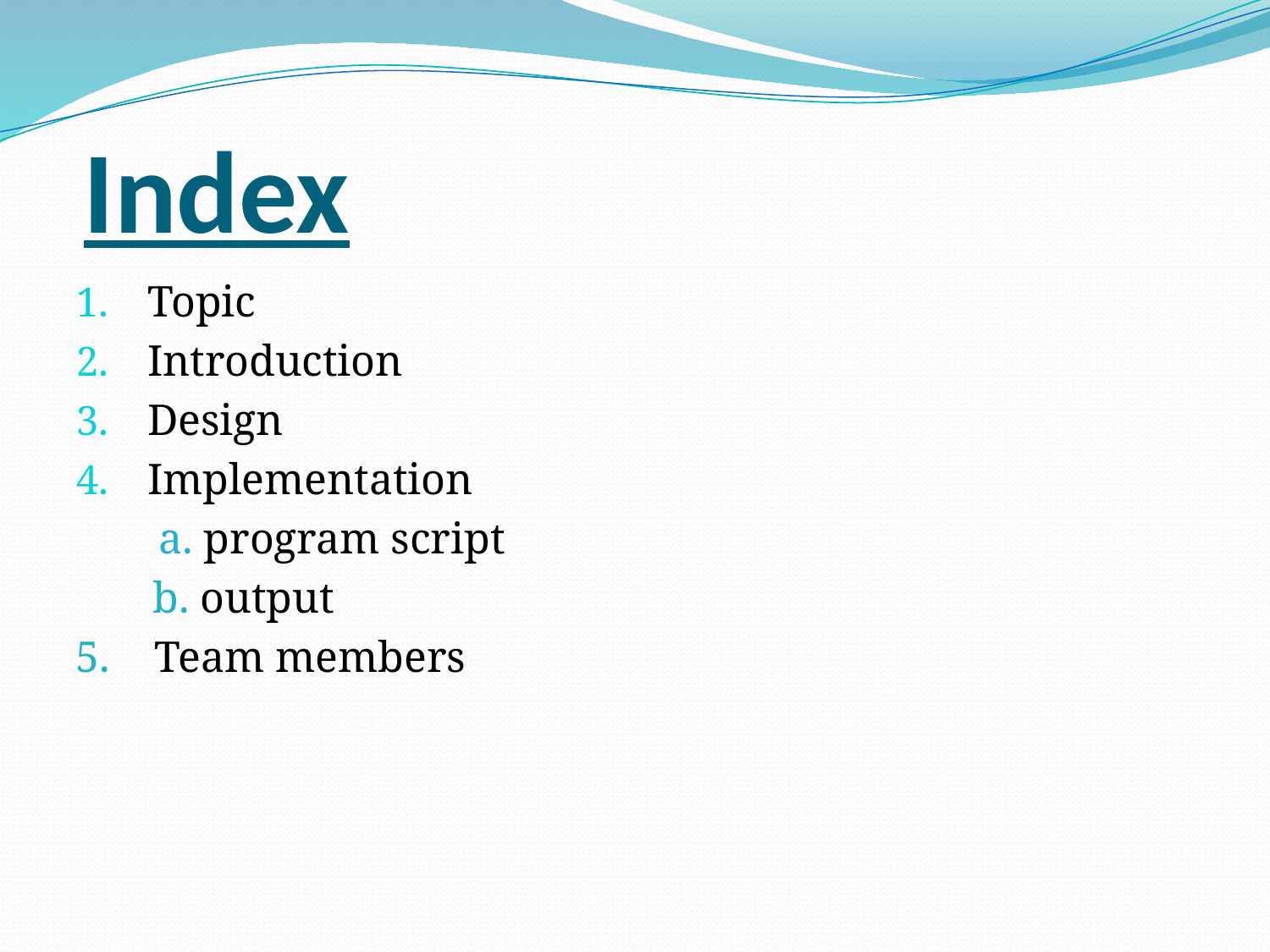

# Index
Topic
Introduction
Design
Implementation
	 a. program script
       b. output
5.    Team members